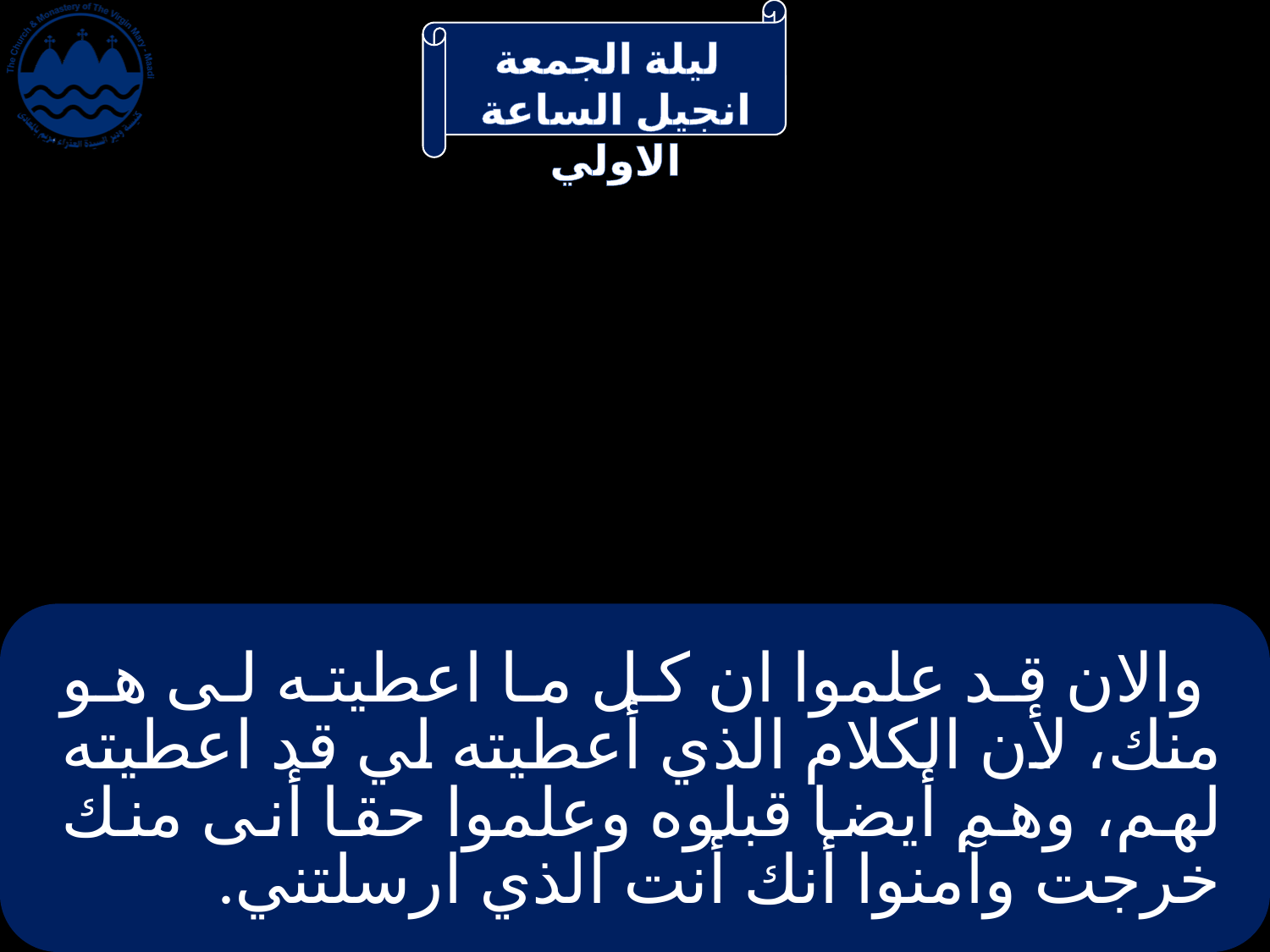

# والان قد علموا ان كل ما اعطيته لى هو منك، لأن الكلام الذي أعطيته لي قد اعطيته لهم، وهم أيضا قبلوه وعلموا حقا أنى منك خرجت وآمنوا أنك أنت الذي ارسلتني.